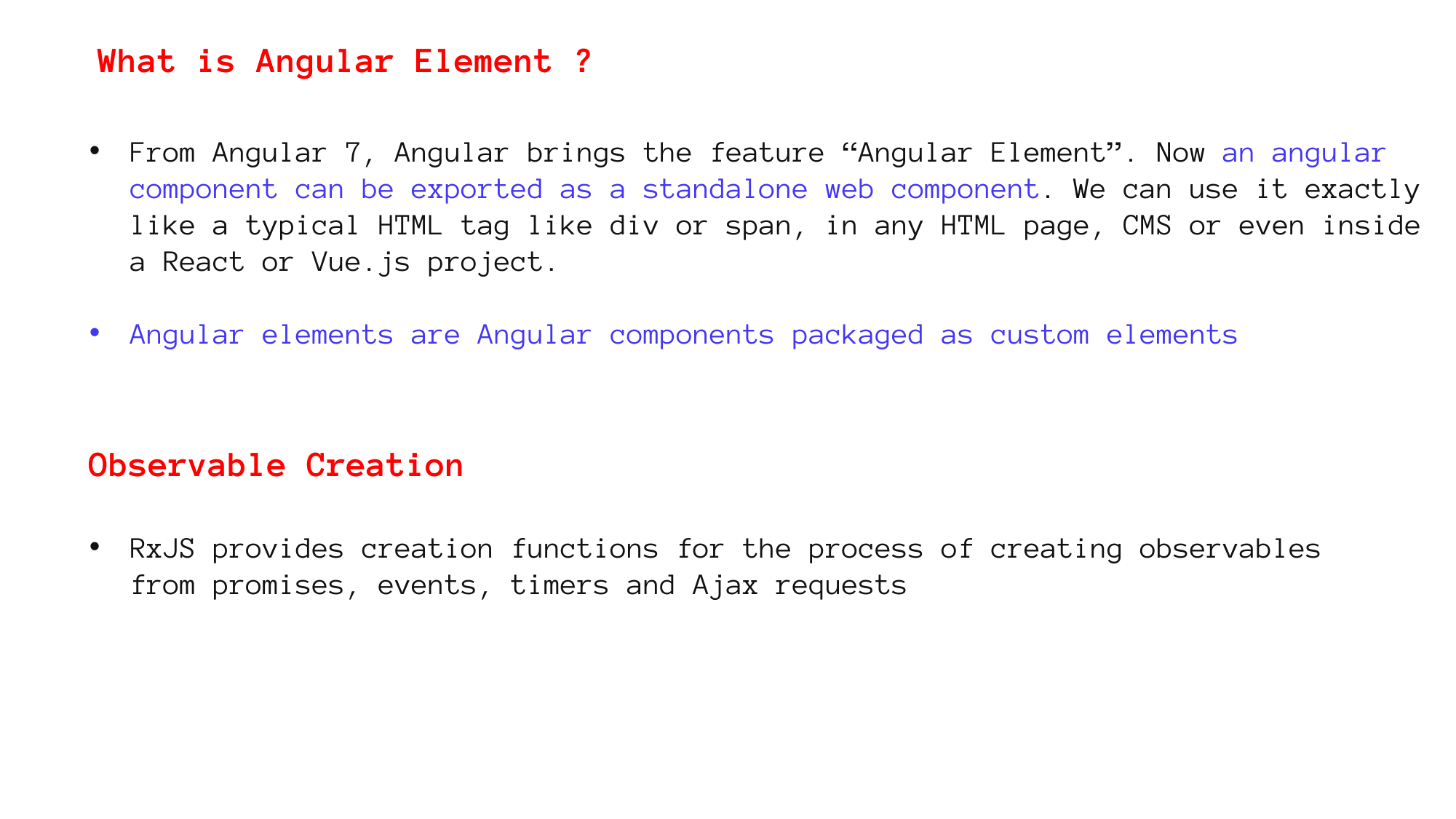

What is Angular Element ?
From Angular 7, Angular brings the feature “Angular Element”. Now an angular component can be exported as a standalone web component. We can use it exactly like a typical HTML tag like div or span, in any HTML page, CMS or even inside a React or Vue.js project.

Angular elements are Angular components packaged as custom elements
Observable Creation
RxJS provides creation functions for the process of creating observables from promises, events, timers and Ajax requests